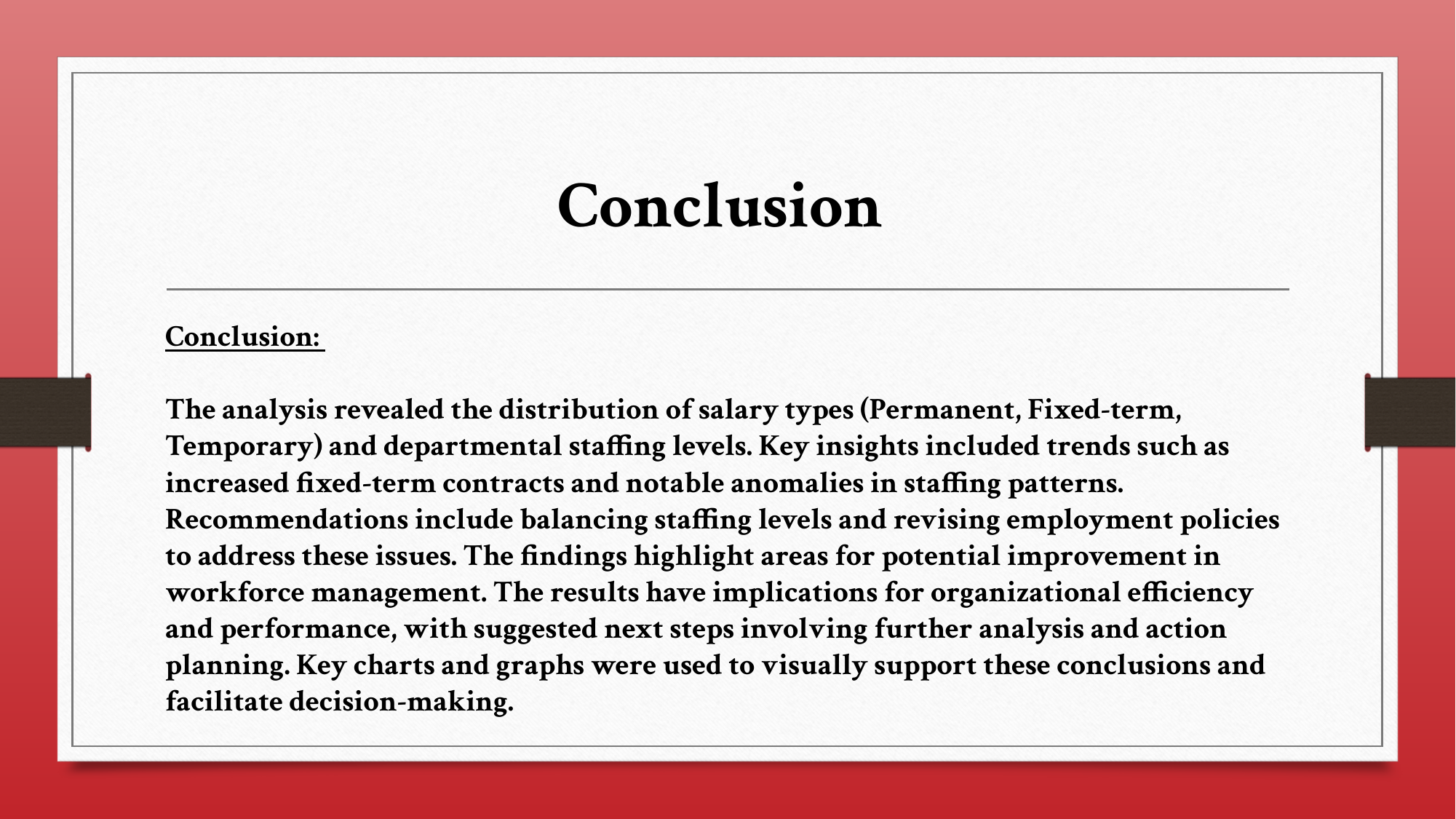

# Conclusion
Conclusion:

The analysis revealed the distribution of salary types (Permanent, Fixed-term, Temporary) and departmental staffing levels. Key insights included trends such as increased fixed-term contracts and notable anomalies in staffing patterns. Recommendations include balancing staffing levels and revising employment policies to address these issues. The findings highlight areas for potential improvement in workforce management. The results have implications for organizational efficiency and performance, with suggested next steps involving further analysis and action planning. Key charts and graphs were used to visually support these conclusions and facilitate decision-making.